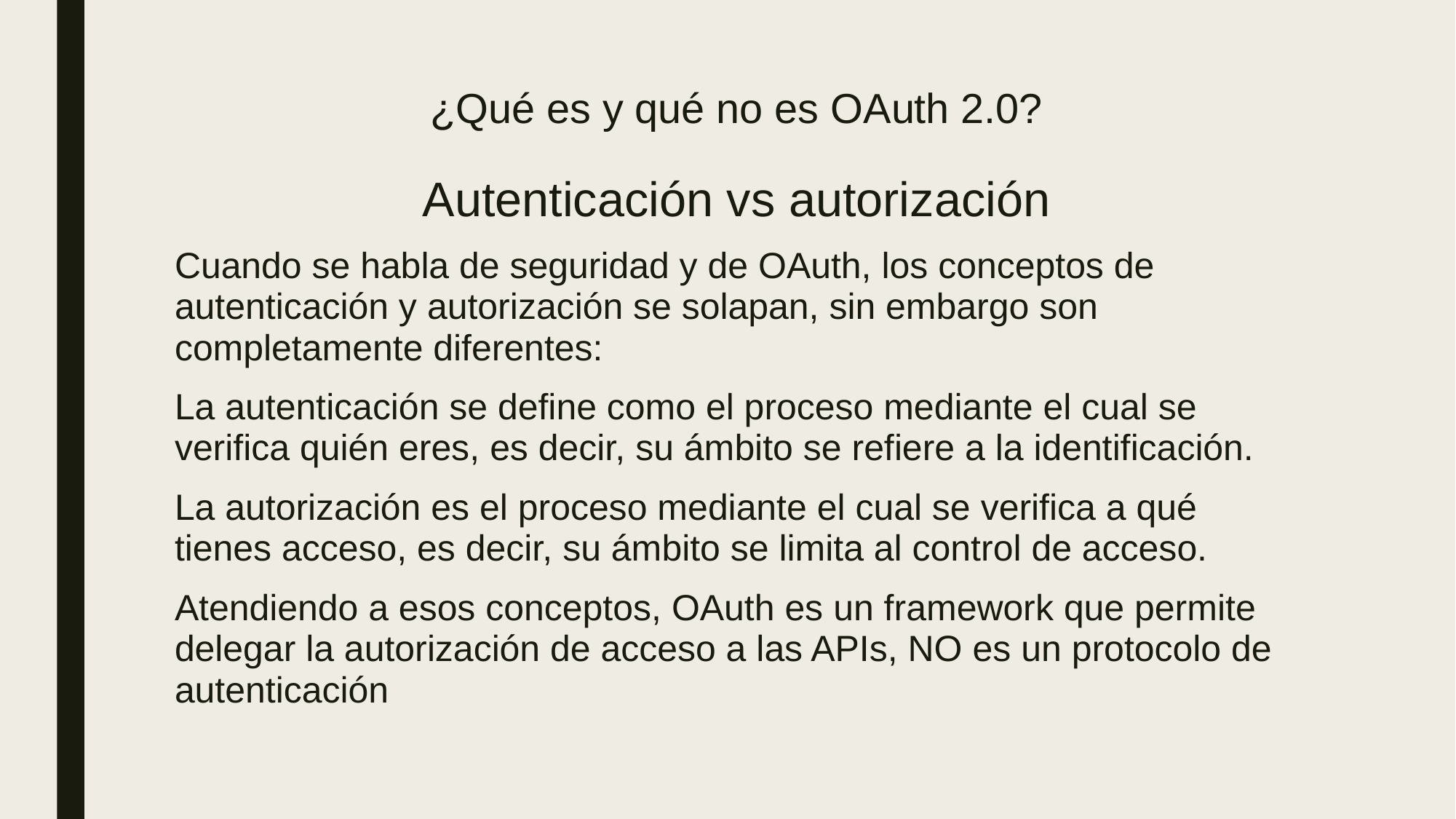

# ¿Qué es y qué no es OAuth 2.0?
Autenticación vs autorización
Cuando se habla de seguridad y de OAuth, los conceptos de autenticación y autorización se solapan, sin embargo son completamente diferentes:
La autenticación se define como el proceso mediante el cual se verifica quién eres, es decir, su ámbito se refiere a la identificación.
La autorización es el proceso mediante el cual se verifica a qué tienes acceso, es decir, su ámbito se limita al control de acceso.
Atendiendo a esos conceptos, OAuth es un framework que permite delegar la autorización de acceso a las APIs, NO es un protocolo de autenticación